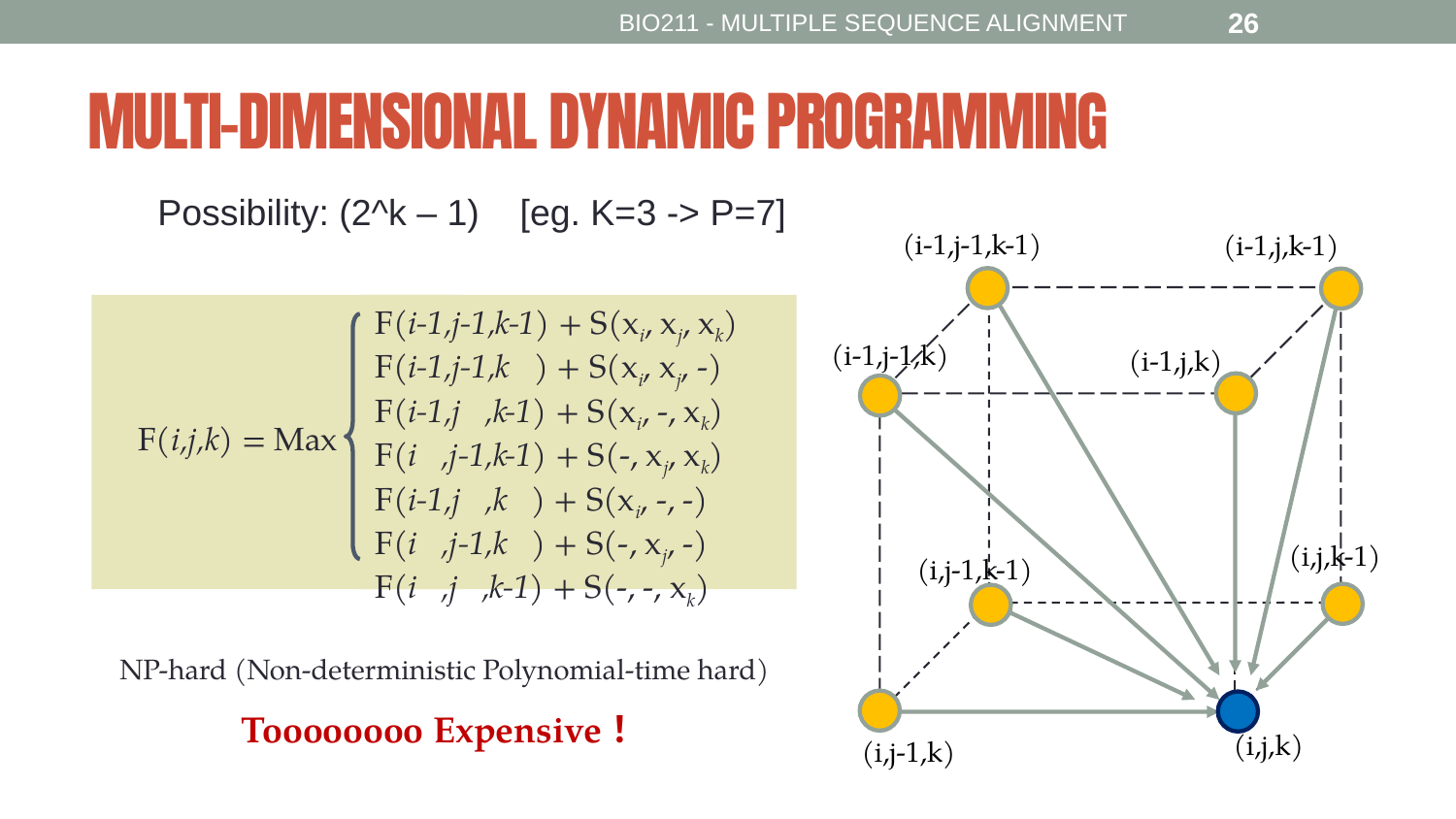

BIO211 - MULTIPLE SEQUENCE ALIGNMENT
26
# MULTI-DIMENSIONAL DYNAMIC PROGRAMMING
Possibility: (2^k – 1)    [eg. K=3 -> P=7]
(i-1,j-1,k-1)
(i-1,j,k-1)

(i-1,j-1,k)
(i-1,j,k)

(i,j,k-1)
(i,j-1,k-1)

(i,j,k)
(i,j-1,k)

    F(i,j,k) = Max
F(i-1,j-1,k-1) + S(xi, xj, xk)
F(i-1,j-1,k   ) + S(xi, xj, -)
F(i-1,j   ,k-1) + S(xi, -, xk)
F(i   ,j-1,k-1) + S(-, xj, xk)
F(i-1,j   ,k   ) + S(xi, -, -)
F(i   ,j-1,k   ) + S(-, xj, -)
F(i   ,j   ,k-1) + S(-, -, xk)

NP-hard (Non-deterministic Polynomial-time hard)
Toooooooo Expensive！